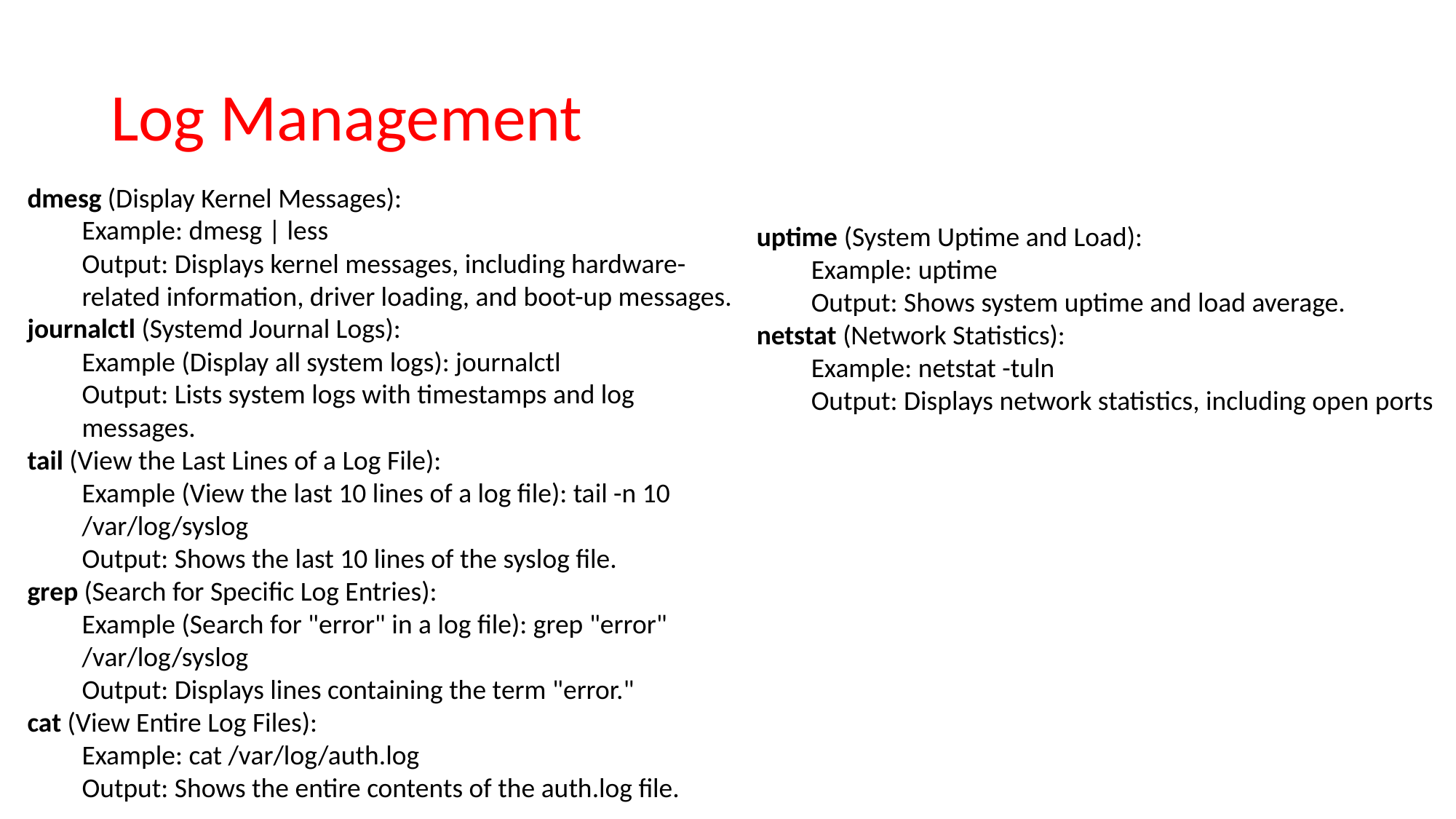

# Log Management
dmesg (Display Kernel Messages):
Example: dmesg | less
Output: Displays kernel messages, including hardware-related information, driver loading, and boot-up messages.
journalctl (Systemd Journal Logs):
Example (Display all system logs): journalctl
Output: Lists system logs with timestamps and log messages.
tail (View the Last Lines of a Log File):
Example (View the last 10 lines of a log file): tail -n 10 /var/log/syslog
Output: Shows the last 10 lines of the syslog file.
grep (Search for Specific Log Entries):
Example (Search for "error" in a log file): grep "error" /var/log/syslog
Output: Displays lines containing the term "error."
cat (View Entire Log Files):
Example: cat /var/log/auth.log
Output: Shows the entire contents of the auth.log file.

.

uptime (System Uptime and Load):
Example: uptime
Output: Shows system uptime and load average.
netstat (Network Statistics):
Example: netstat -tuln
Output: Displays network statistics, including open ports